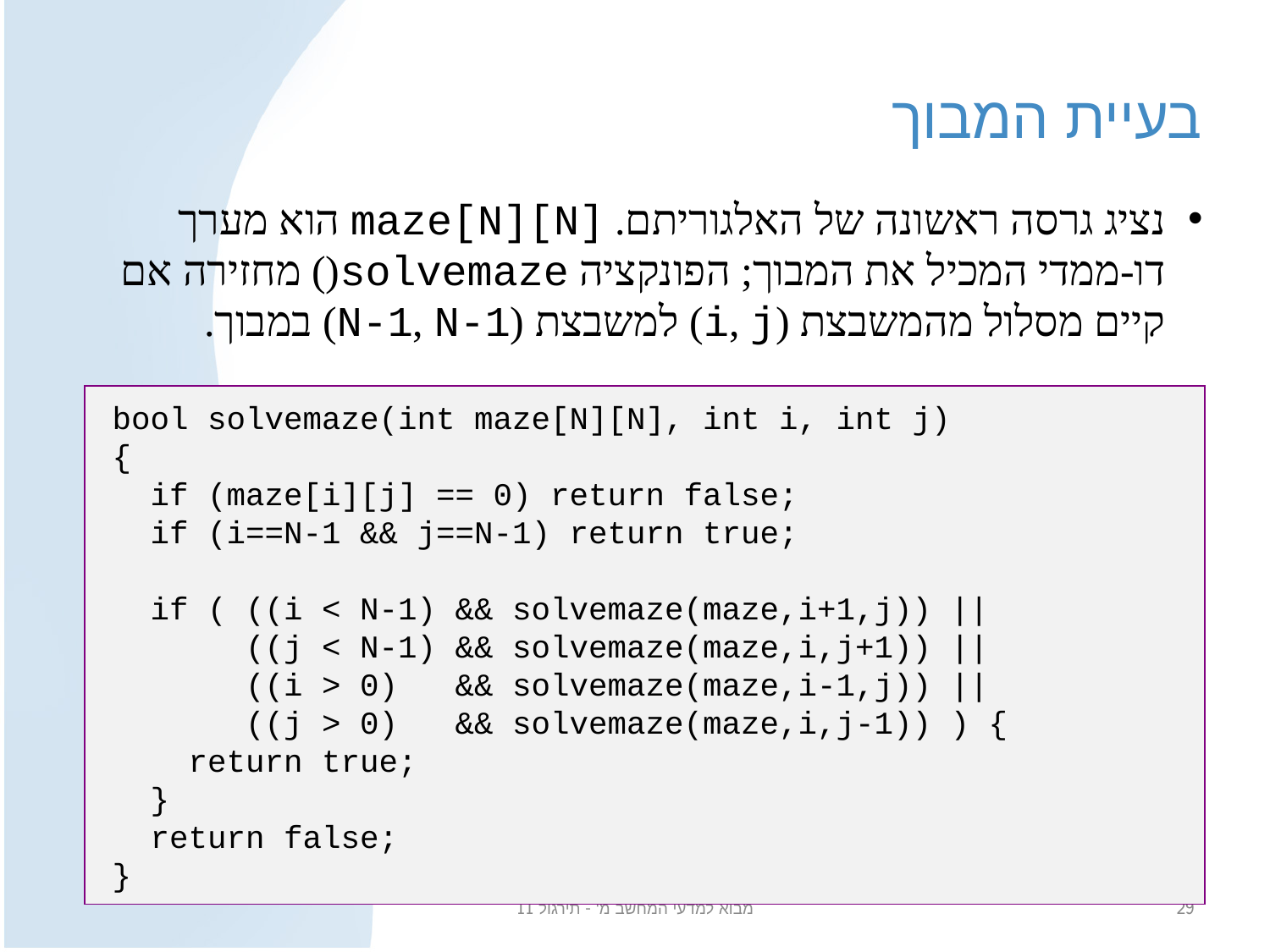

# בעיית המבוך
נציג גרסה ראשונה של האלגוריתם. maze[N][N] הוא מערך דו-ממדי המכיל את המבוך; הפונקציה solvemaze() מחזירה אם קיים מסלול מהמשבצת (i, j) למשבצת (N-1, N-1) במבוך.
bool solvemaze(int maze[N][N], int i, int j)
{
  if (maze[i][j] == 0) return false;
  if (i==N-1 && j==N-1) return true;

  if ( ((i < N-1) && solvemaze(maze,i+1,j)) ||
       ((j < N-1) && solvemaze(maze,i,j+1)) ||
       ((i > 0)   && solvemaze(maze,i-1,j)) ||
       ((j > 0)   && solvemaze(maze,i,j-1)) ) {
    return true;
  }
  return false;
}
מבוא למדעי המחשב מ' - תירגול 11
29